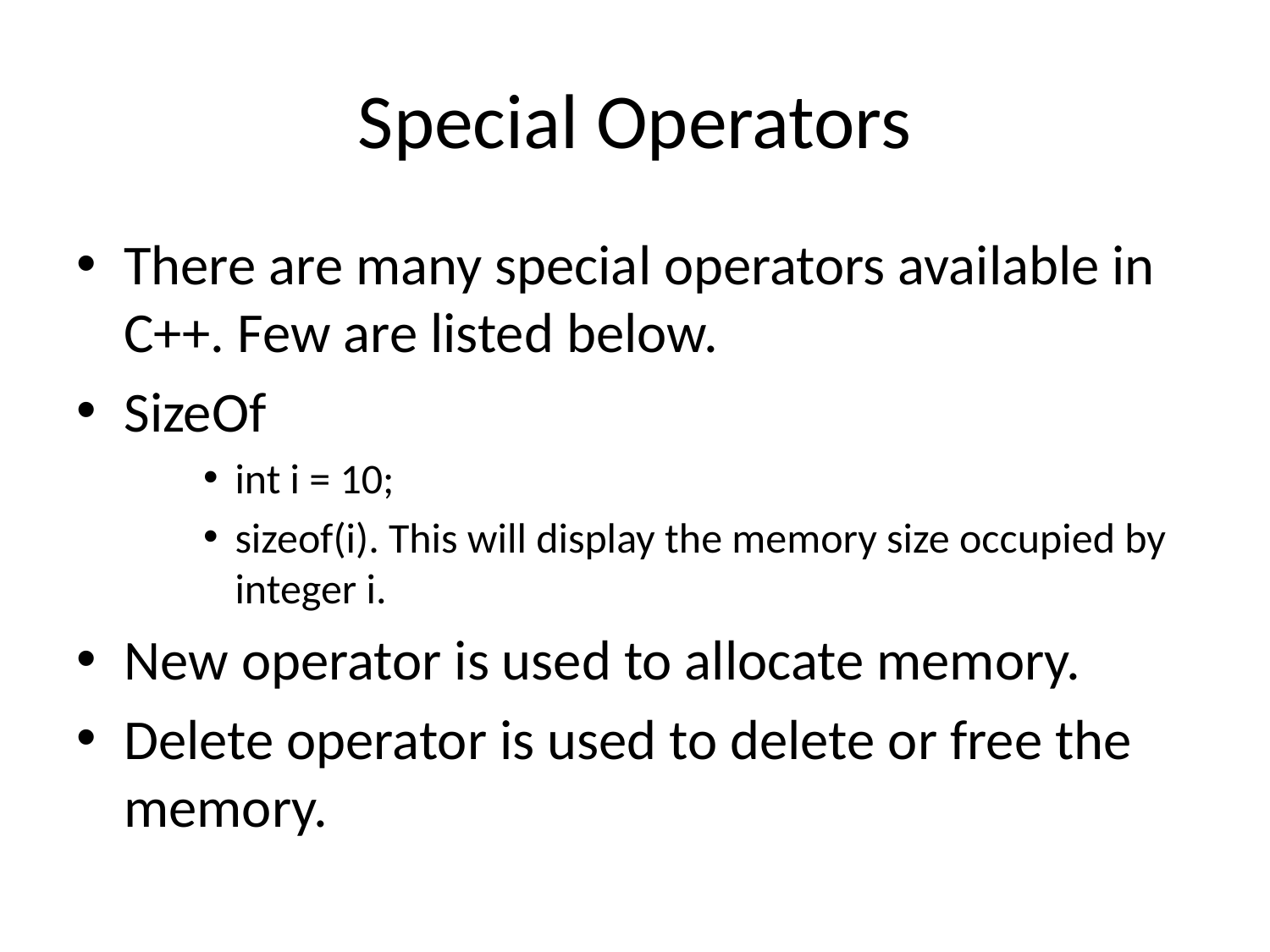

# Special Operators
There are many special operators available in C++. Few are listed below.
SizeOf
int i = 10;
sizeof(i). This will display the memory size occupied by integer i.
New operator is used to allocate memory.
Delete operator is used to delete or free the memory.